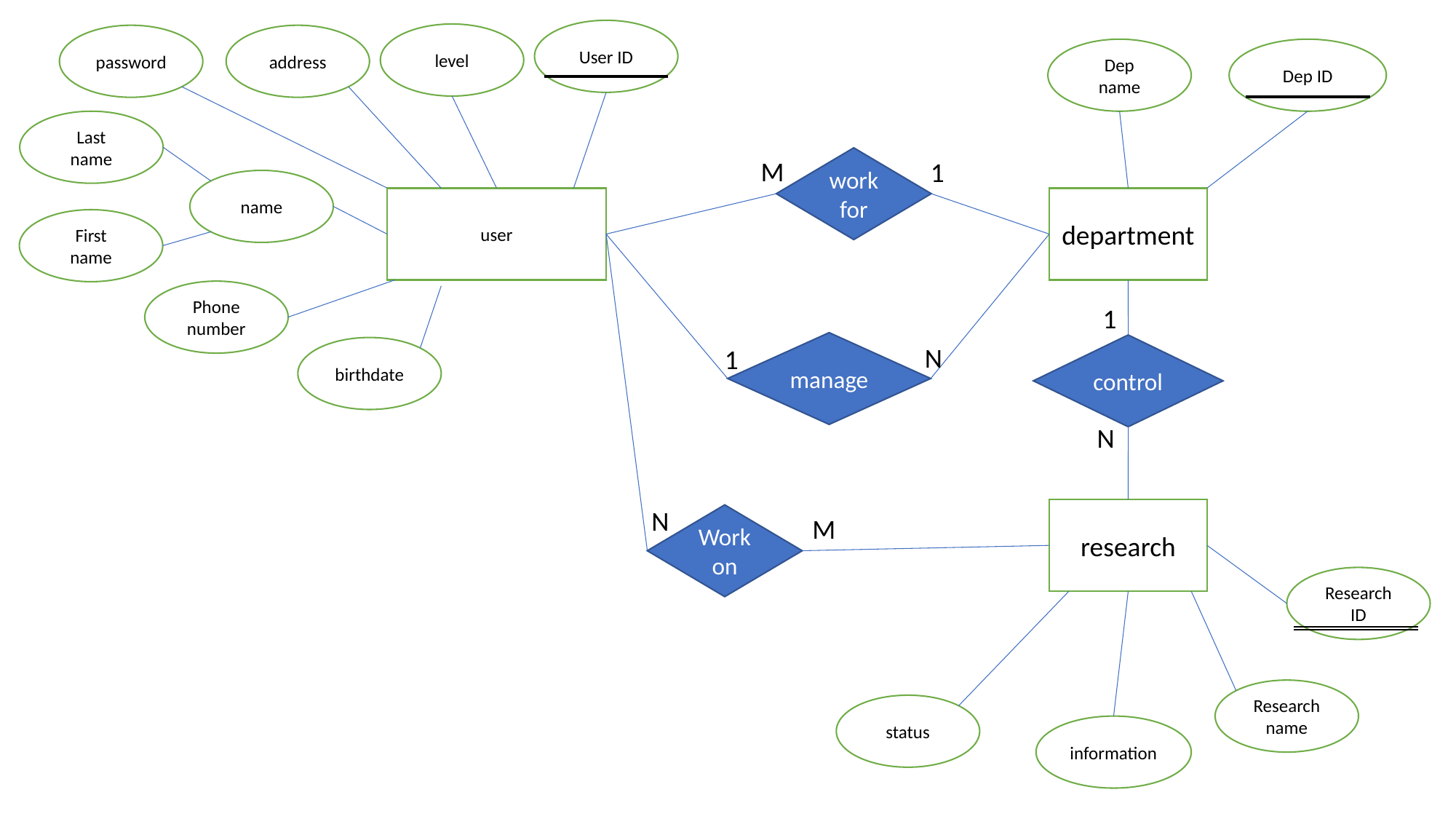

User ID
level
password
address
Dep
name
Dep ID
Last
name
work
for
M
1
name
user
department
First
name
Phone
number
1
manage
control
N
1
birthdate
N
N
research
Work
on
M
Research
ID
Research
name
status
information